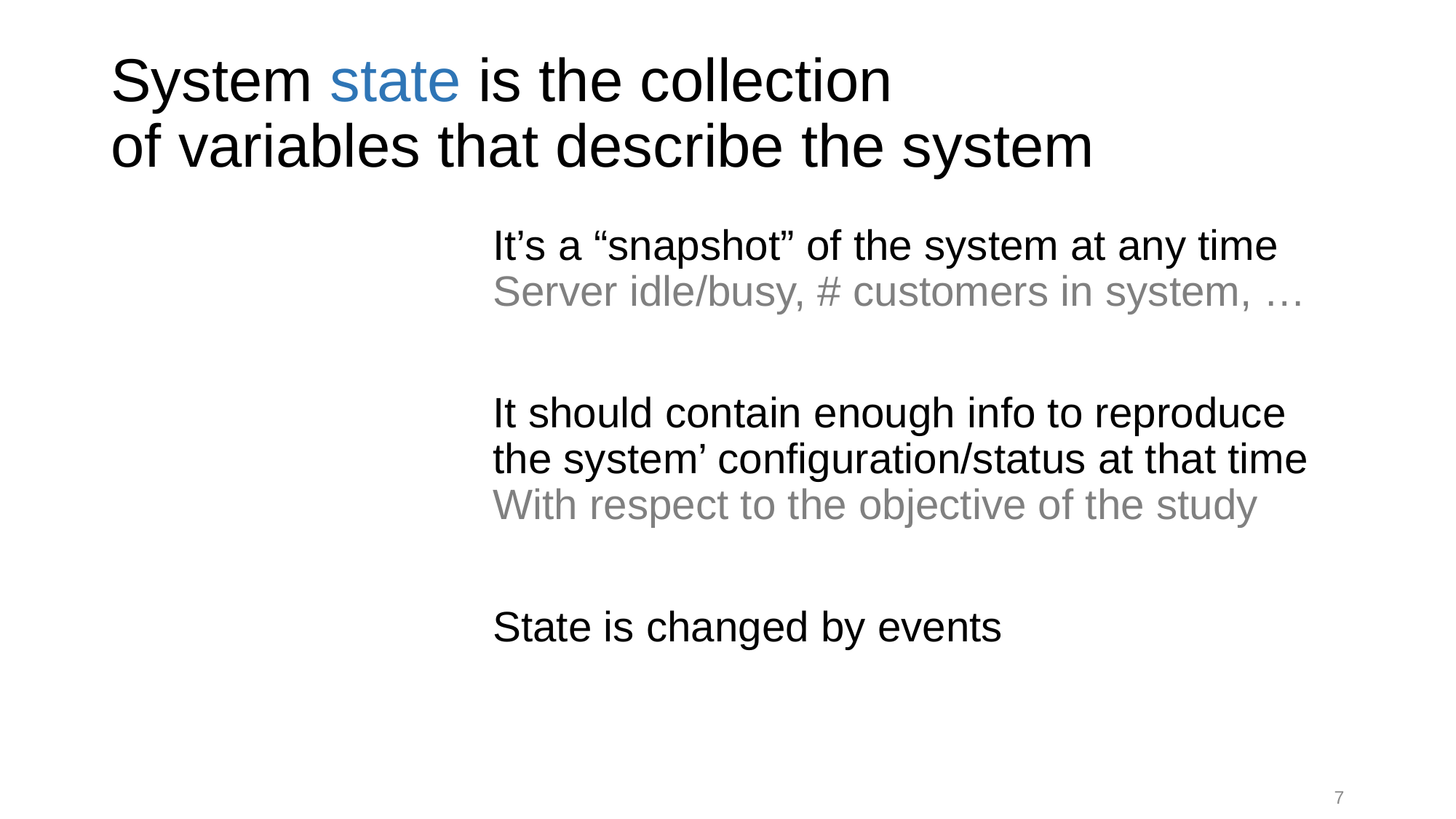

# System state is the collection of variables that describe the system
It’s a “snapshot” of the system at any time
Server idle/busy, # customers in system, …

It should contain enough info to reproduce the system’ configuration/status at that time
With respect to the objective of the study

State is changed by events
7